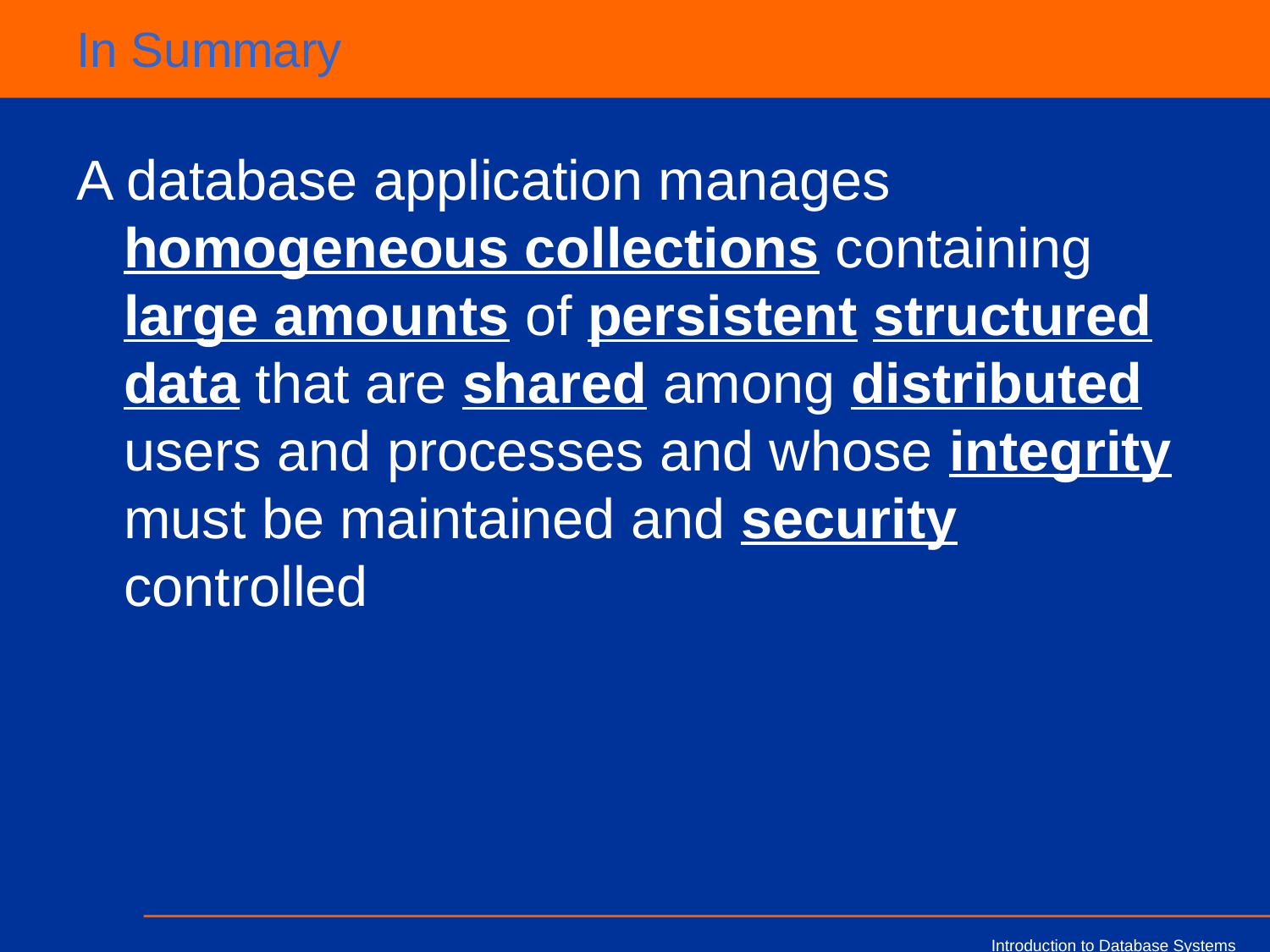

# In Summary
A database application manages homogeneous collections containing large amounts of persistent structured data that are shared among distributed users and processes and whose integrity must be maintained and security controlled
Introduction to Database Systems